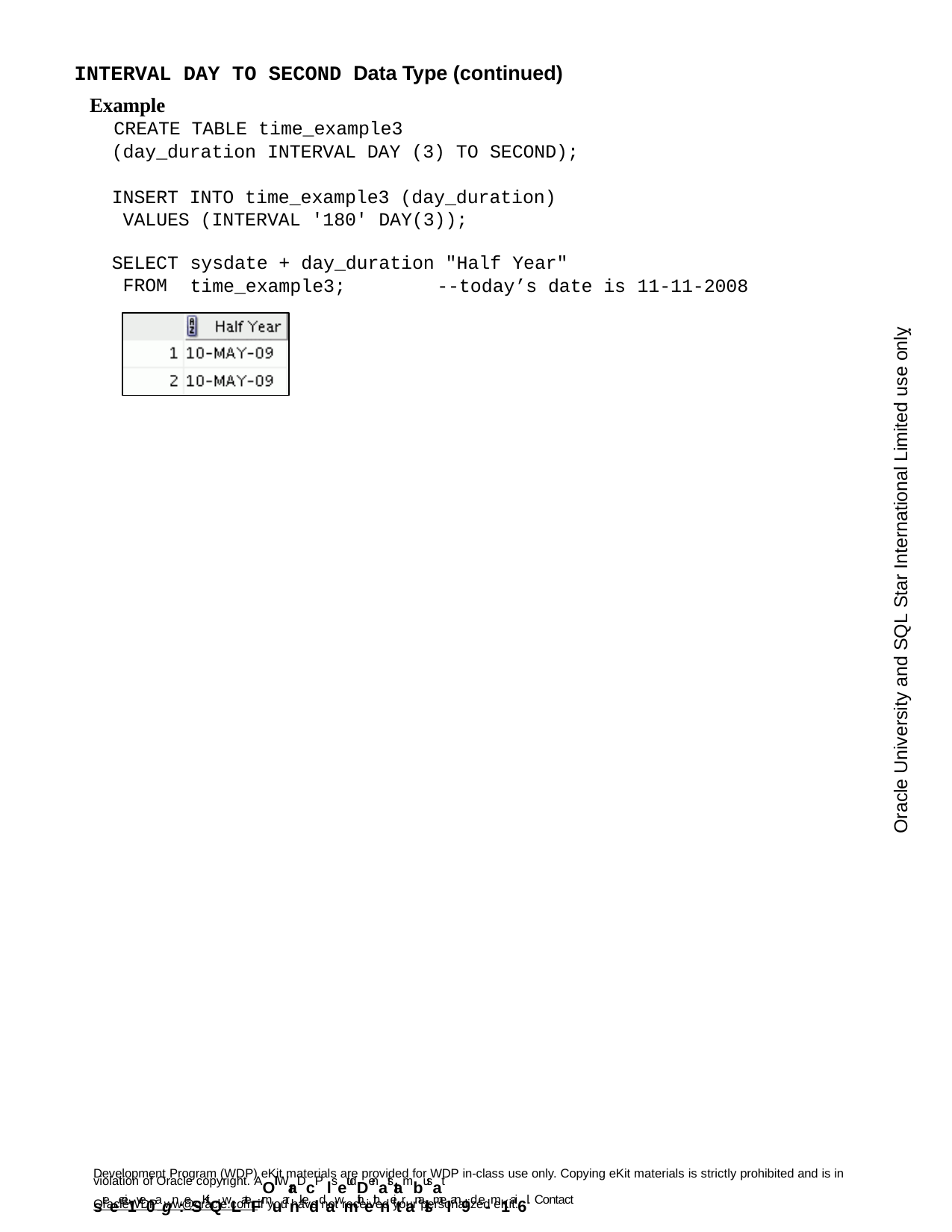

INTERVAL DAY TO SECOND Data Type (continued)
Example
CREATE TABLE time_example3
(day_duration INTERVAL DAY (3) TO SECOND);

INSERT INTO time_example3 (day_duration)  VALUES (INTERVAL '180' DAY(3));
SELECT  FROM
sysdate + day_duration "Half Year"
time_example3;	--today’s date is 11-11-2008

Oracle University and SQL Star International Limited use onlyฺ
Development Program (WDP) eKit materials are provided for WDP in-class use only. Copying eKit materials is strictly prohibited and is in
violation of Oracle copyright. AOll WraDcP lsetudDenatstambusat sreecei1ve0agn:eSKitQwLateFrmuarnkeddawmithethneitranalsmeI an9d e-m1ai6l. Contact
OracleWDP_ww@oracle.com if you have not received your personalized eKit.